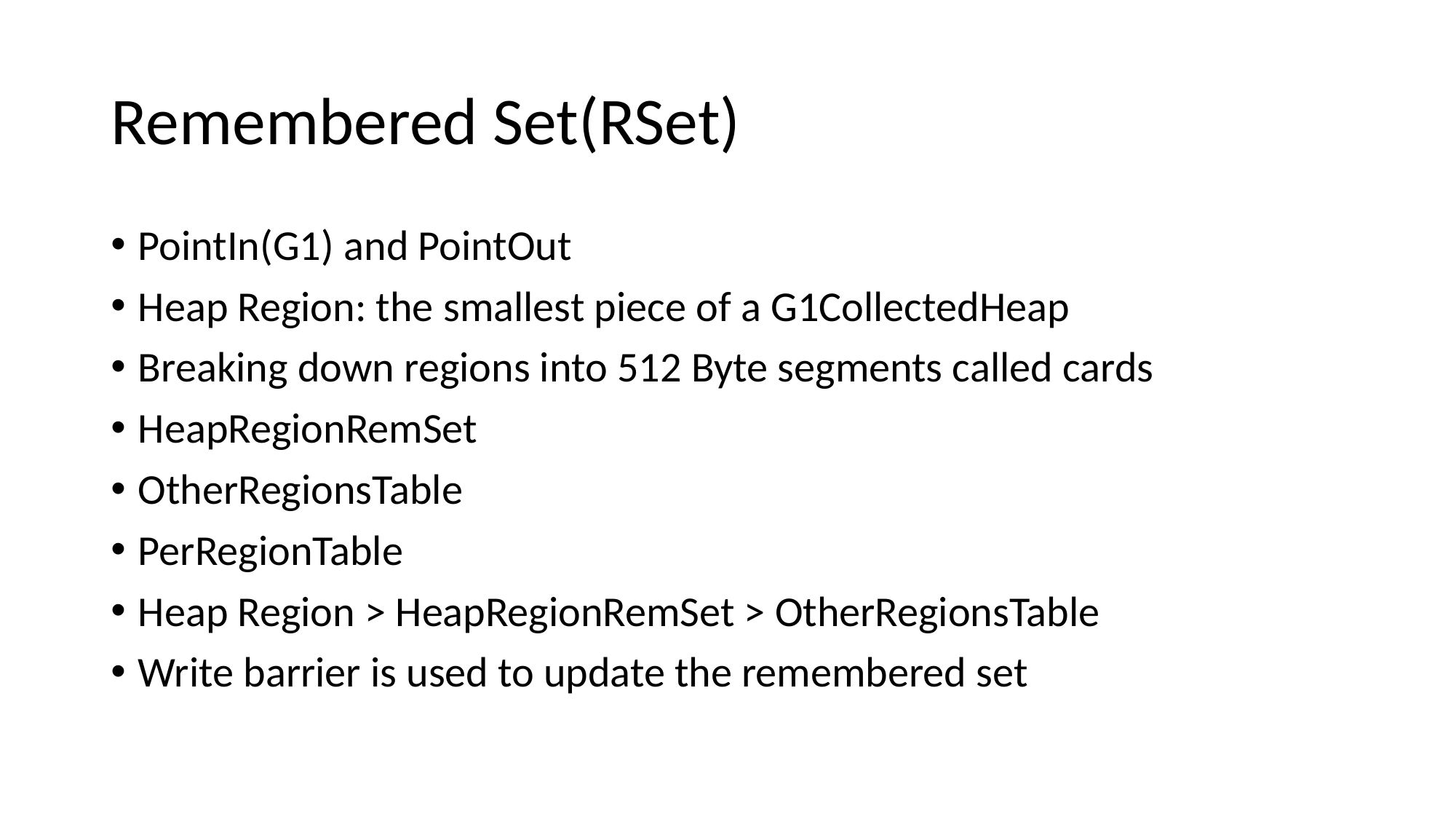

# Remembered Set(RSet)
PointIn(G1) and PointOut
Heap Region: the smallest piece of a G1CollectedHeap
Breaking down regions into 512 Byte segments called cards
HeapRegionRemSet
OtherRegionsTable
PerRegionTable
Heap Region > HeapRegionRemSet > OtherRegionsTable
Write barrier is used to update the remembered set